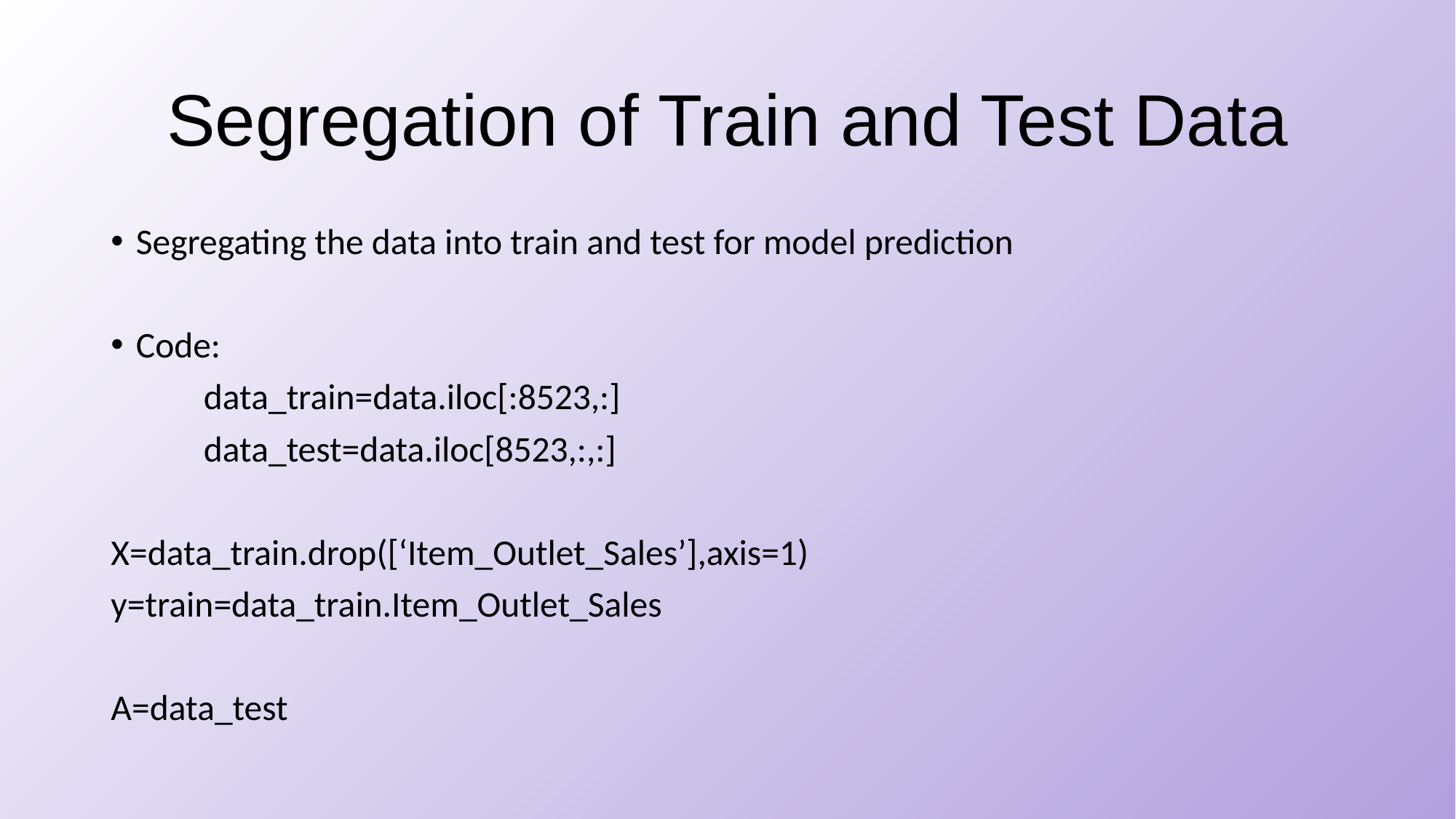

# Segregation of Train and Test Data
Segregating the data into train and test for model prediction

Code:
 	data_train=data.iloc[:8523,:]
	data_test=data.iloc[8523,:,:]

X=data_train.drop([‘Item_Outlet_Sales’],axis=1)
y=train=data_train.Item_Outlet_Sales

A=data_test